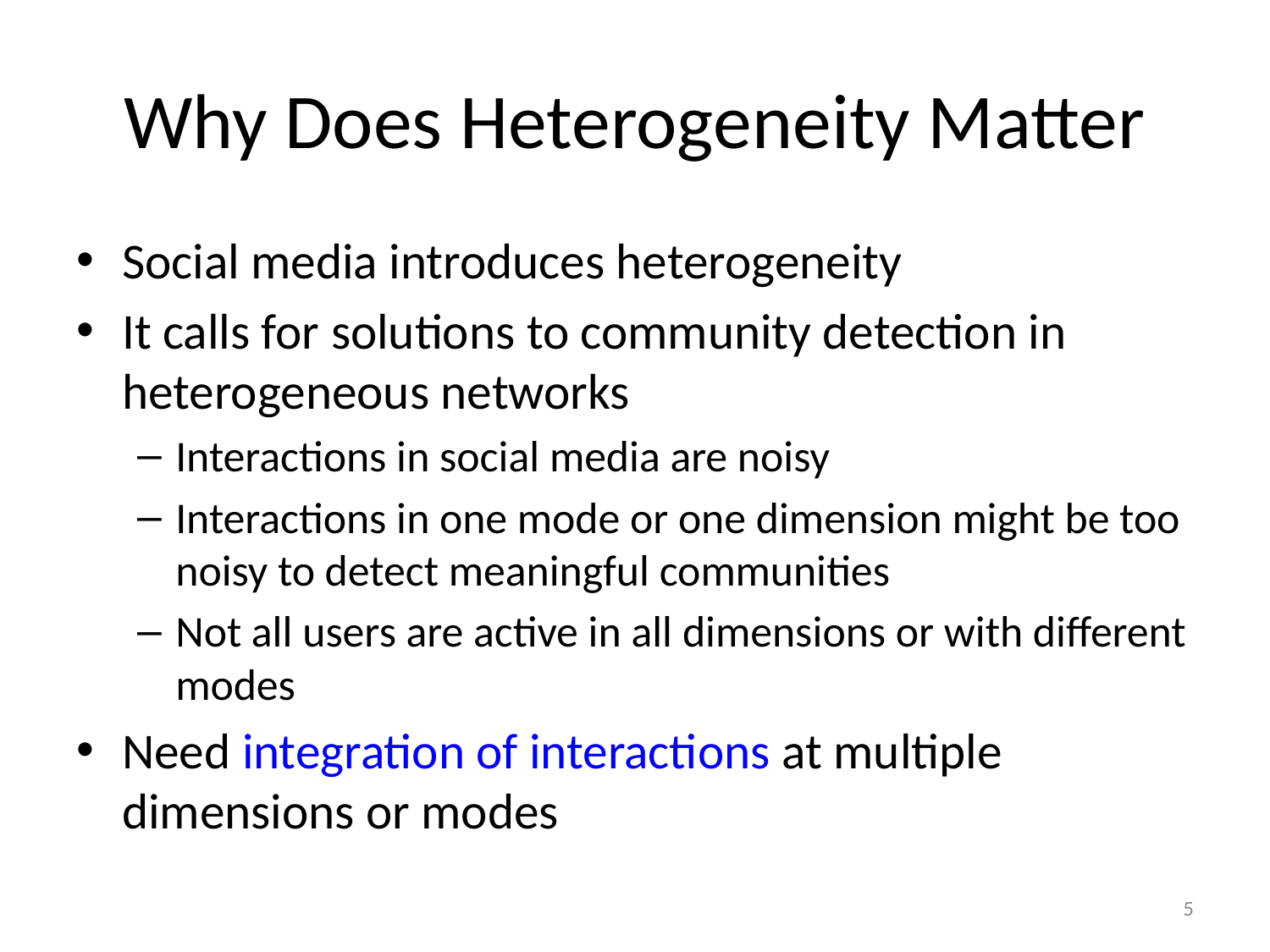

# Why Does Heterogeneity Matter
Social media introduces heterogeneity
It calls for solutions to community detection in heterogeneous networks
Interactions in social media are noisy
Interactions in one mode or one dimension might be too noisy to detect meaningful communities
Not all users are active in all dimensions or with different modes
Need integration of interactions at multiple dimensions or modes
5